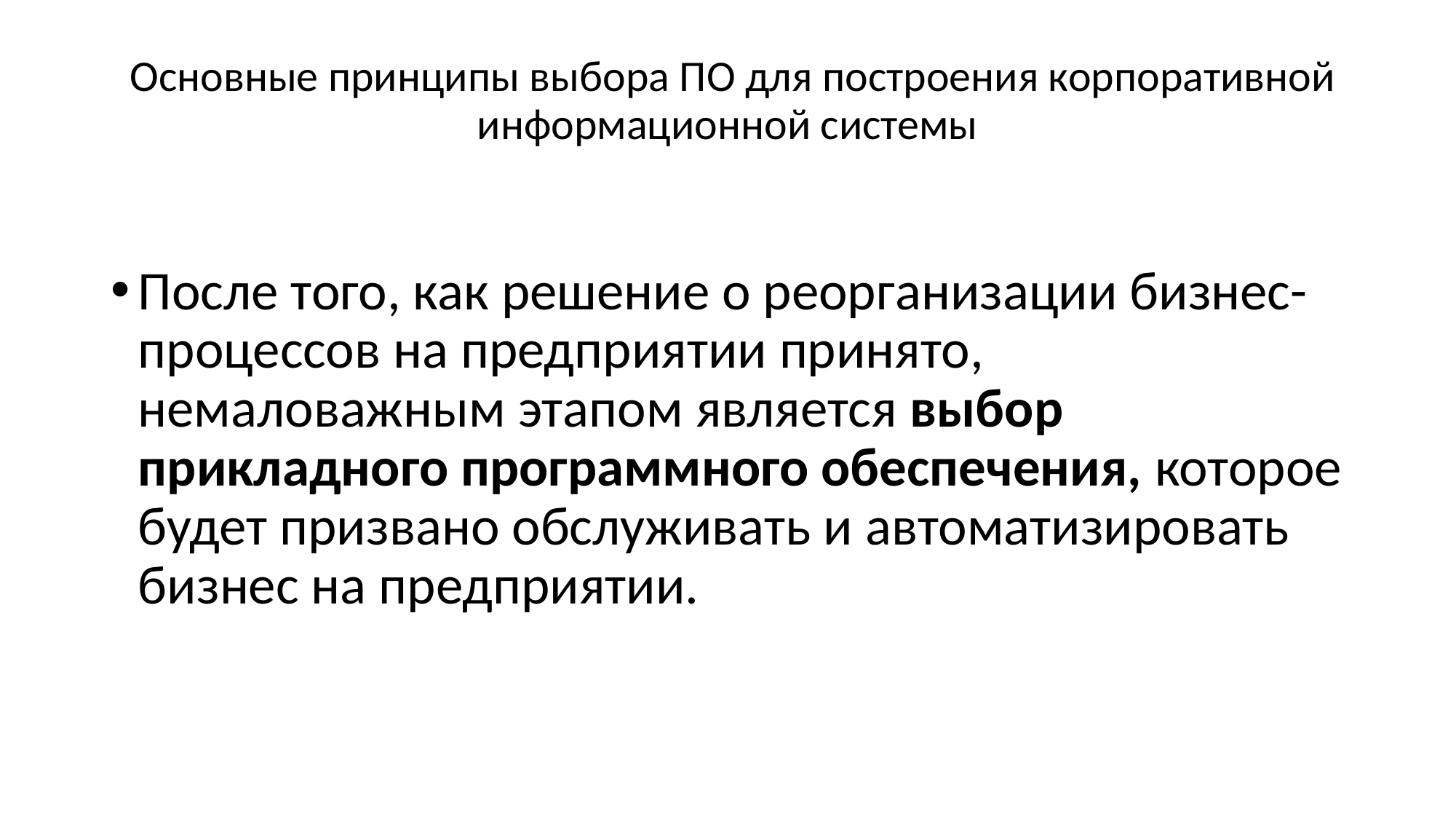

# Основные принципы выбора ПО для построения корпоративной информационной системы
После того, как решение о реорганизации бизнес-процессов на предприятии принято, немаловажным этапом является выбор прикладного программного обеспечения, которое будет призвано обслуживать и автоматизировать бизнес на предприятии.